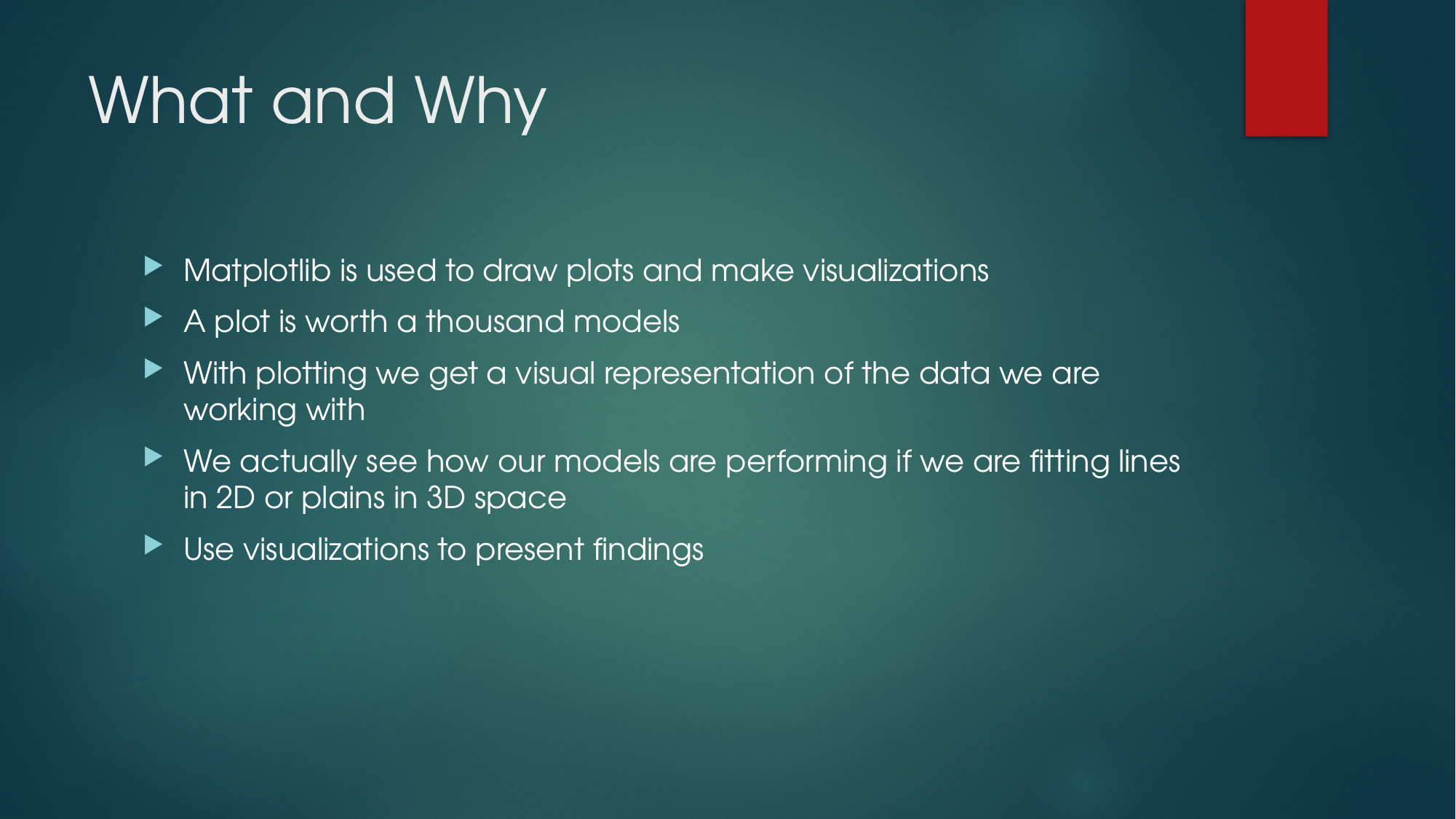

# What and Why
Matplotlib is used to draw plots and make visualizations
A plot is worth a thousand models
With plotting we get a visual representation of the data we are working with
We actually see how our models are performing if we are fitting lines in 2D or plains in 3D space
Use visualizations to present findings